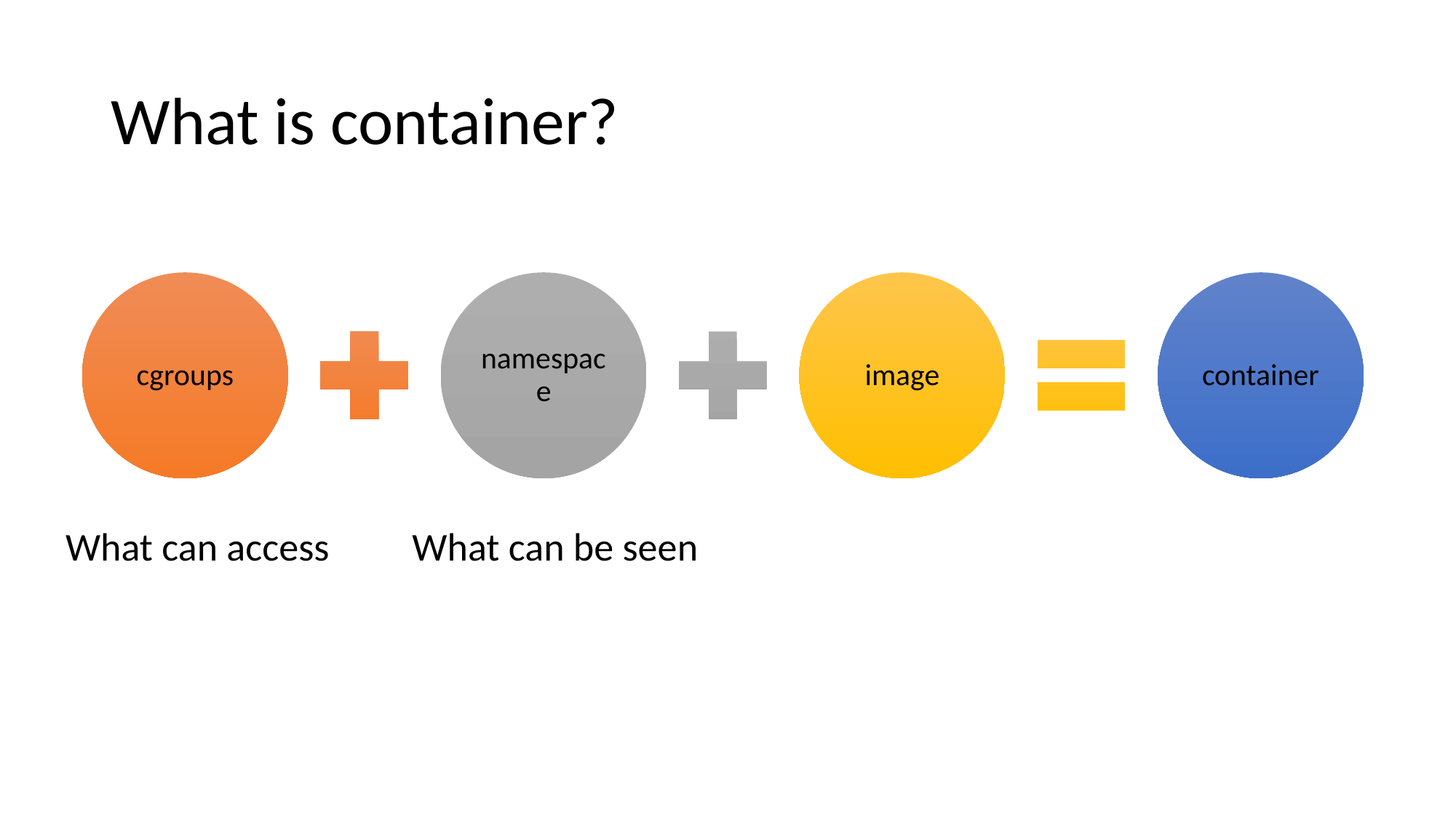

# What is container?
cgroups

namespace

image

container
What can access
What can be seen